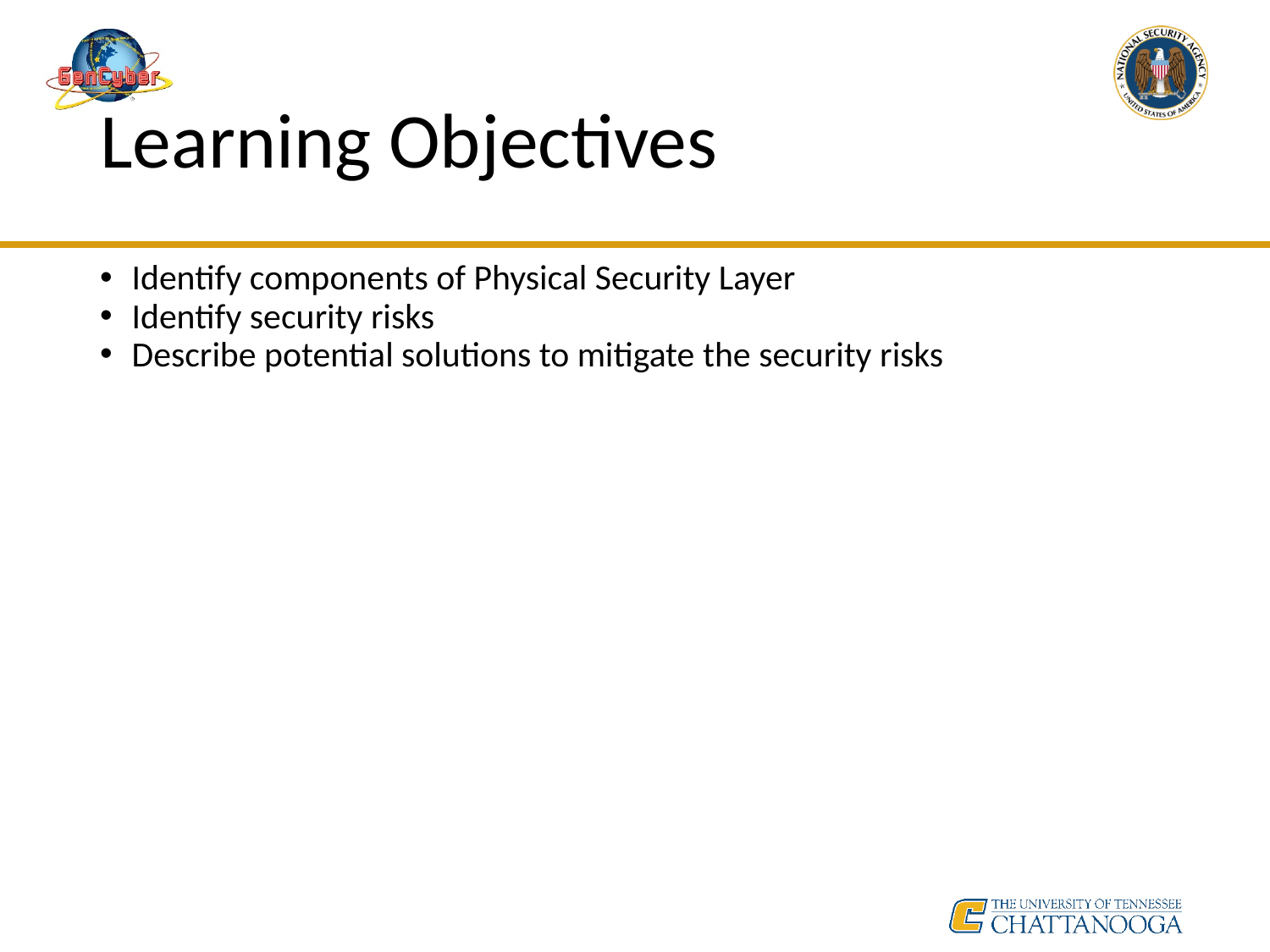

# Learning Objectives
Identify components of Physical Security Layer
Identify security risks
Describe potential solutions to mitigate the security risks